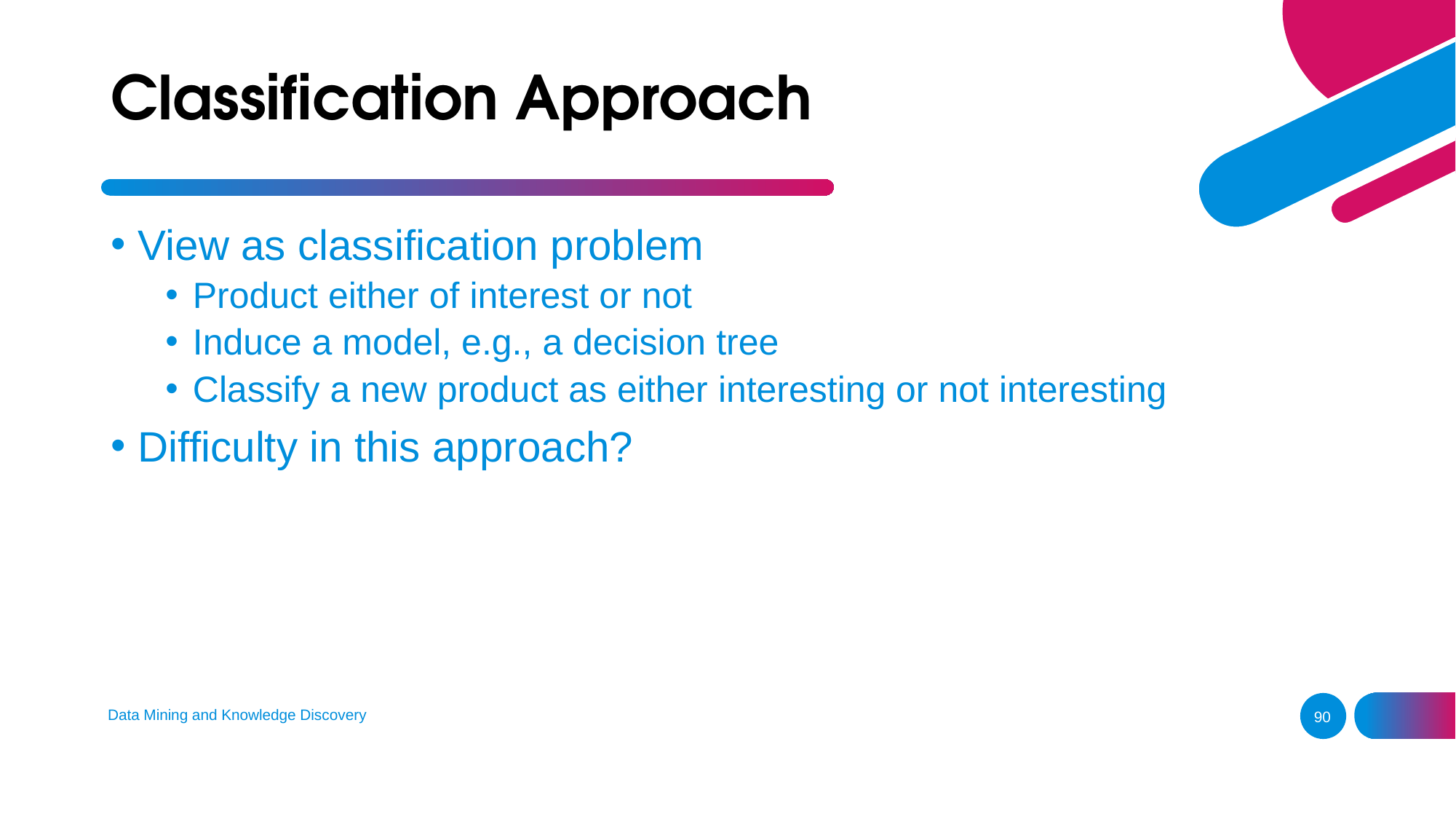

# Classification Approach
View as classification problem
Product either of interest or not
Induce a model, e.g., a decision tree
Classify a new product as either interesting or not interesting
Difficulty in this approach?
Data Mining and Knowledge Discovery
90